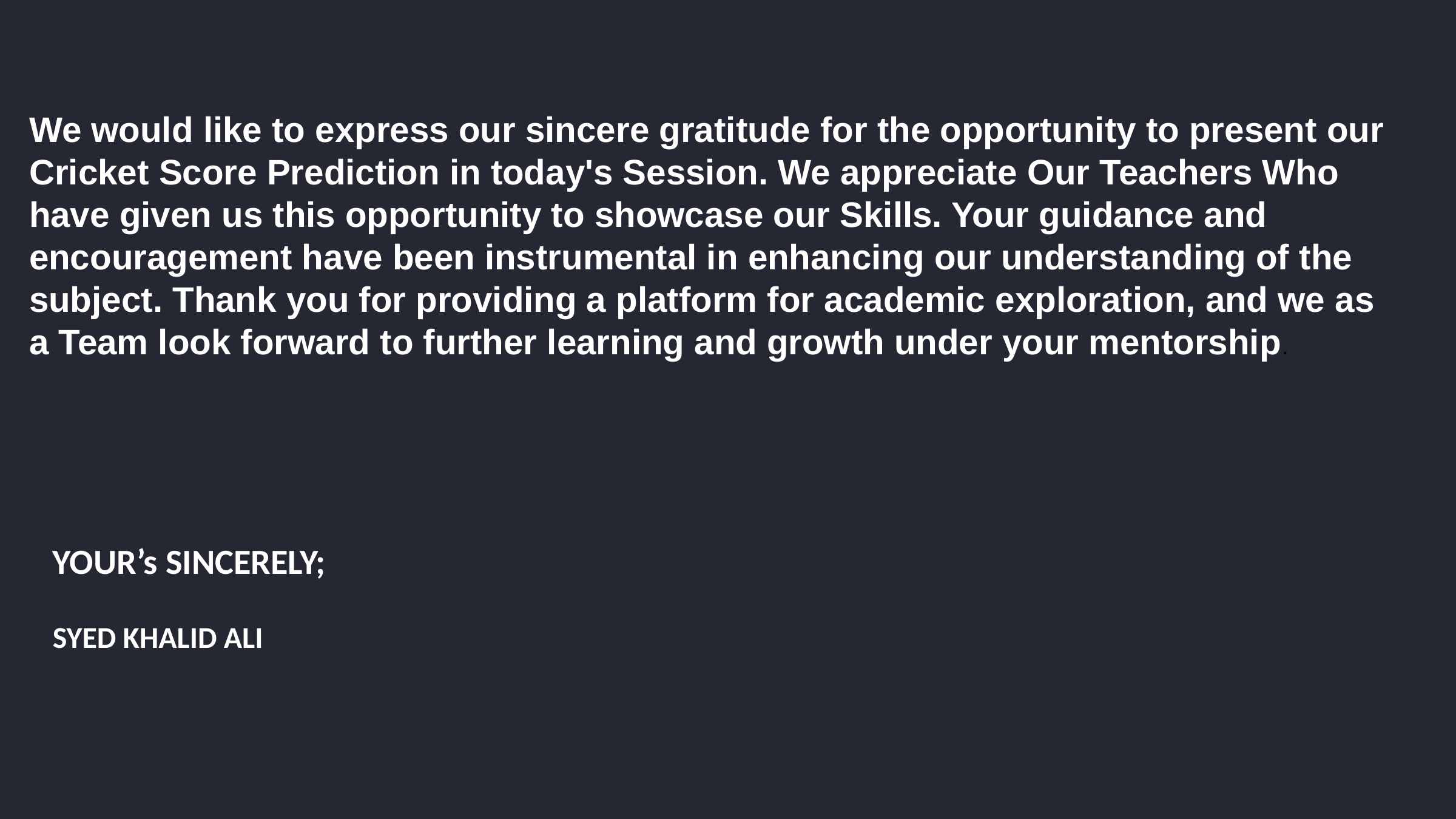

We would like to express our sincere gratitude for the opportunity to present our Cricket Score Prediction in today's Session. We appreciate Our Teachers Who have given us this opportunity to showcase our Skills. Your guidance and encouragement have been instrumental in enhancing our understanding of the subject. Thank you for providing a platform for academic exploration, and we as a Team look forward to further learning and growth under your mentorship.

YOUR’s SINCERELY;

SYED KHALID ALI